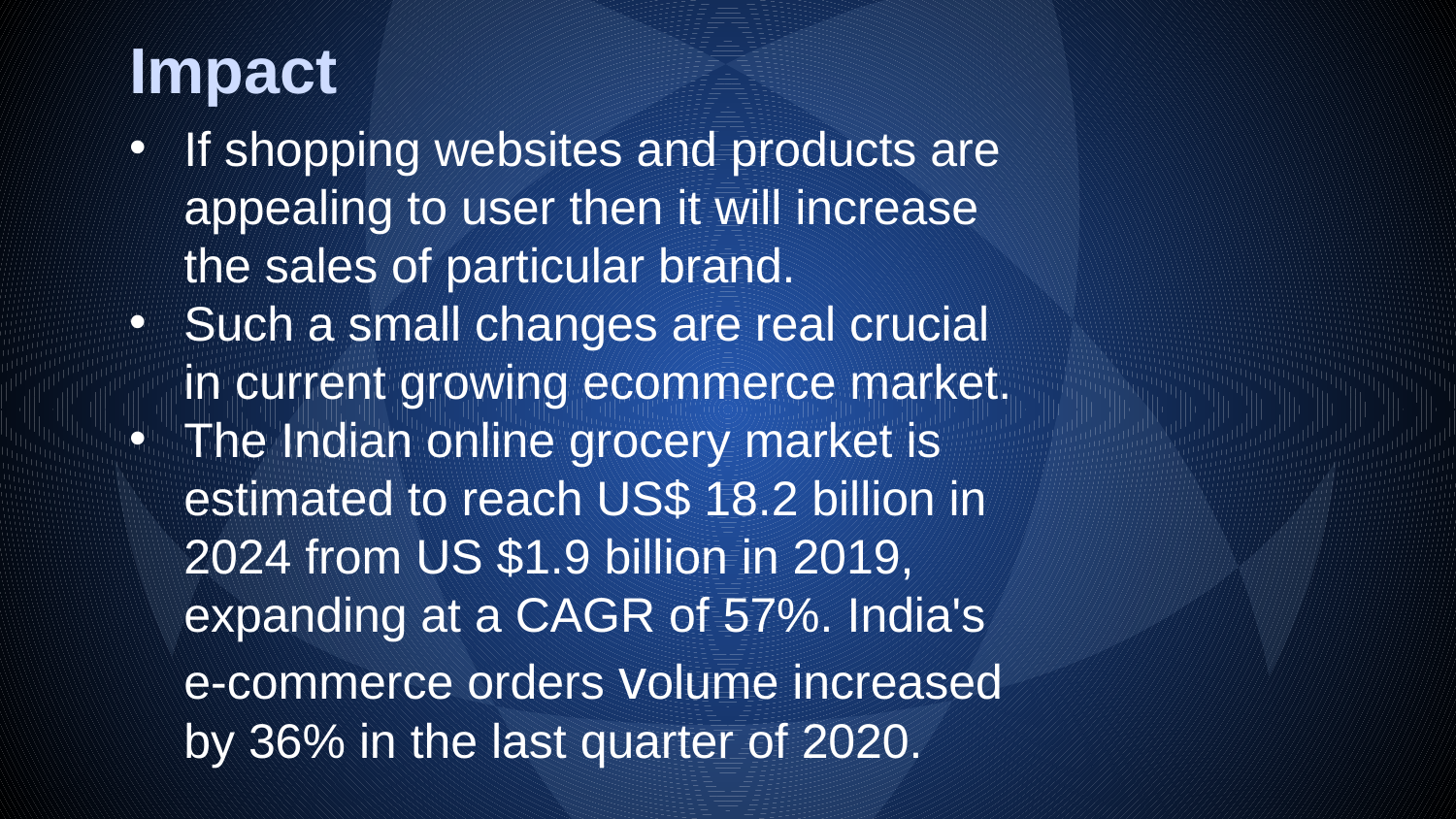

# Impact
If shopping websites and products are appealing to user then it will increase the sales of particular brand.
Such a small changes are real crucial in current growing ecommerce market.
The Indian online grocery market is estimated to reach US$ 18.2 billion in 2024 from US $1.9 billion in 2019, expanding at a CAGR of 57%. India's e-commerce orders volume increased by 36% in the last quarter of 2020.